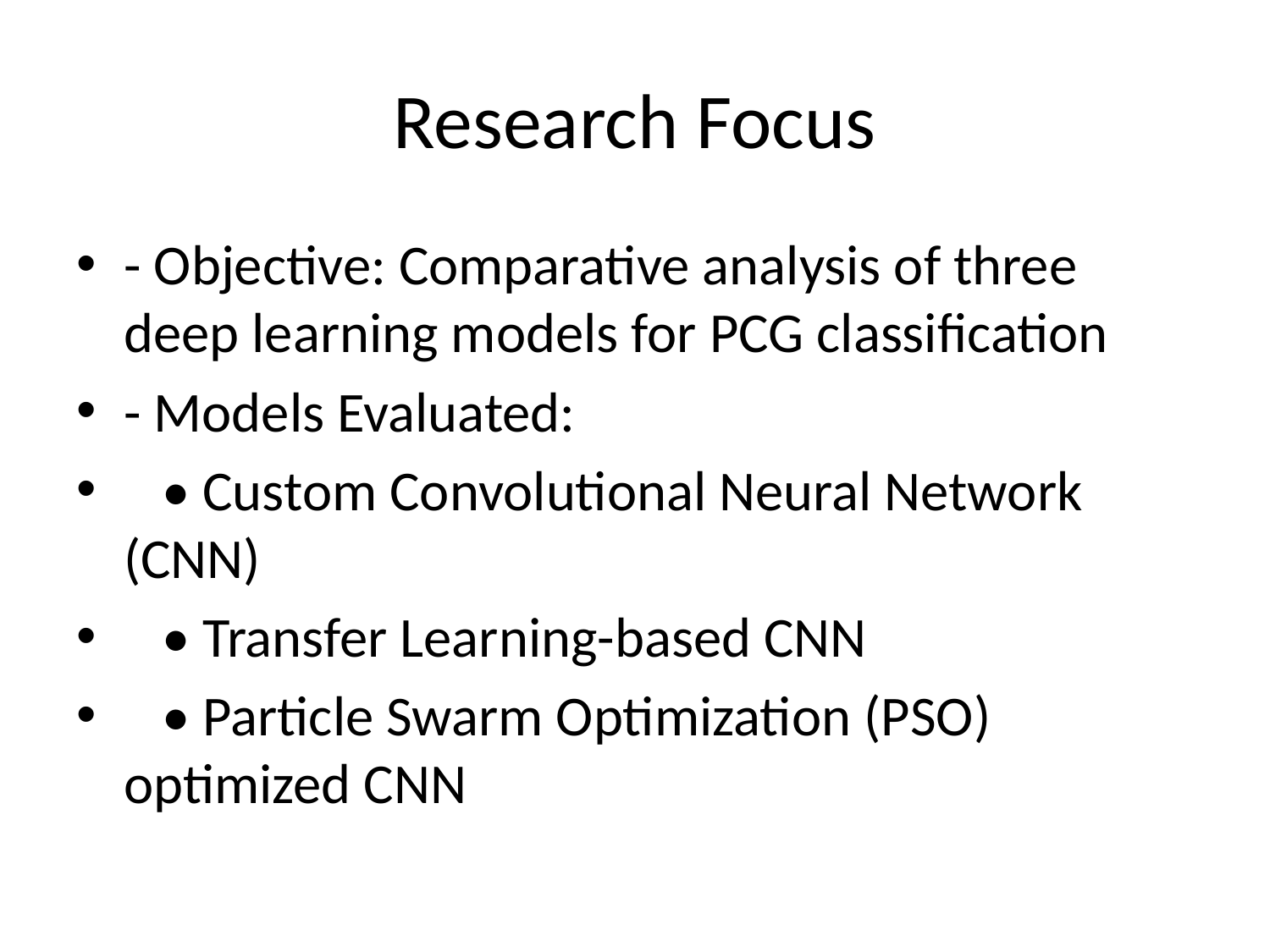

# Research Focus
- Objective: Comparative analysis of three deep learning models for PCG classification
- Models Evaluated:
   • Custom Convolutional Neural Network (CNN)
   • Transfer Learning-based CNN
   • Particle Swarm Optimization (PSO) optimized CNN